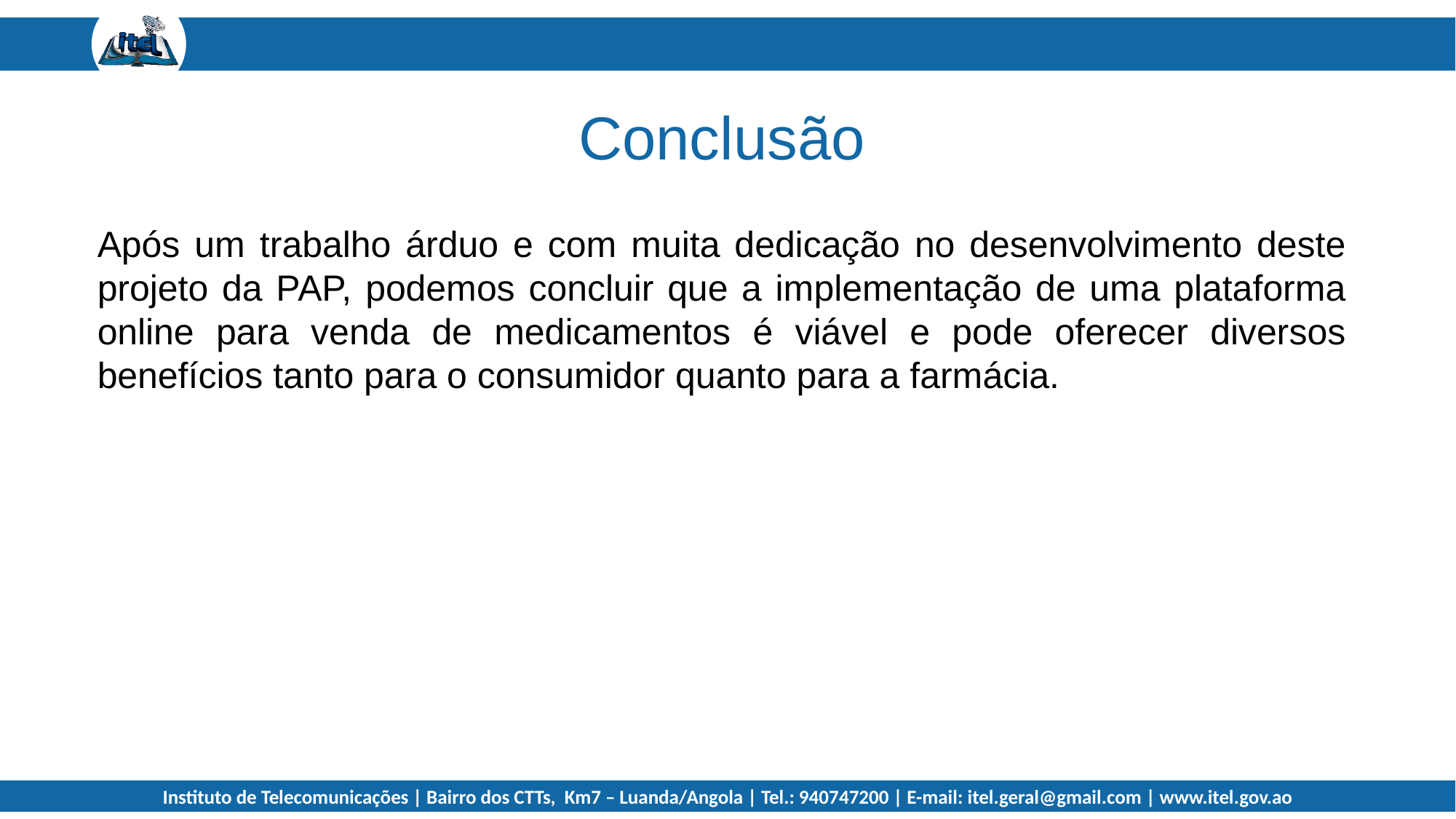

Conclusão
Após um trabalho árduo e com muita dedicação no desenvolvimento deste projeto da PAP, podemos concluir que a implementação de uma plataforma online para venda de medicamentos é viável e pode oferecer diversos benefícios tanto para o consumidor quanto para a farmácia.